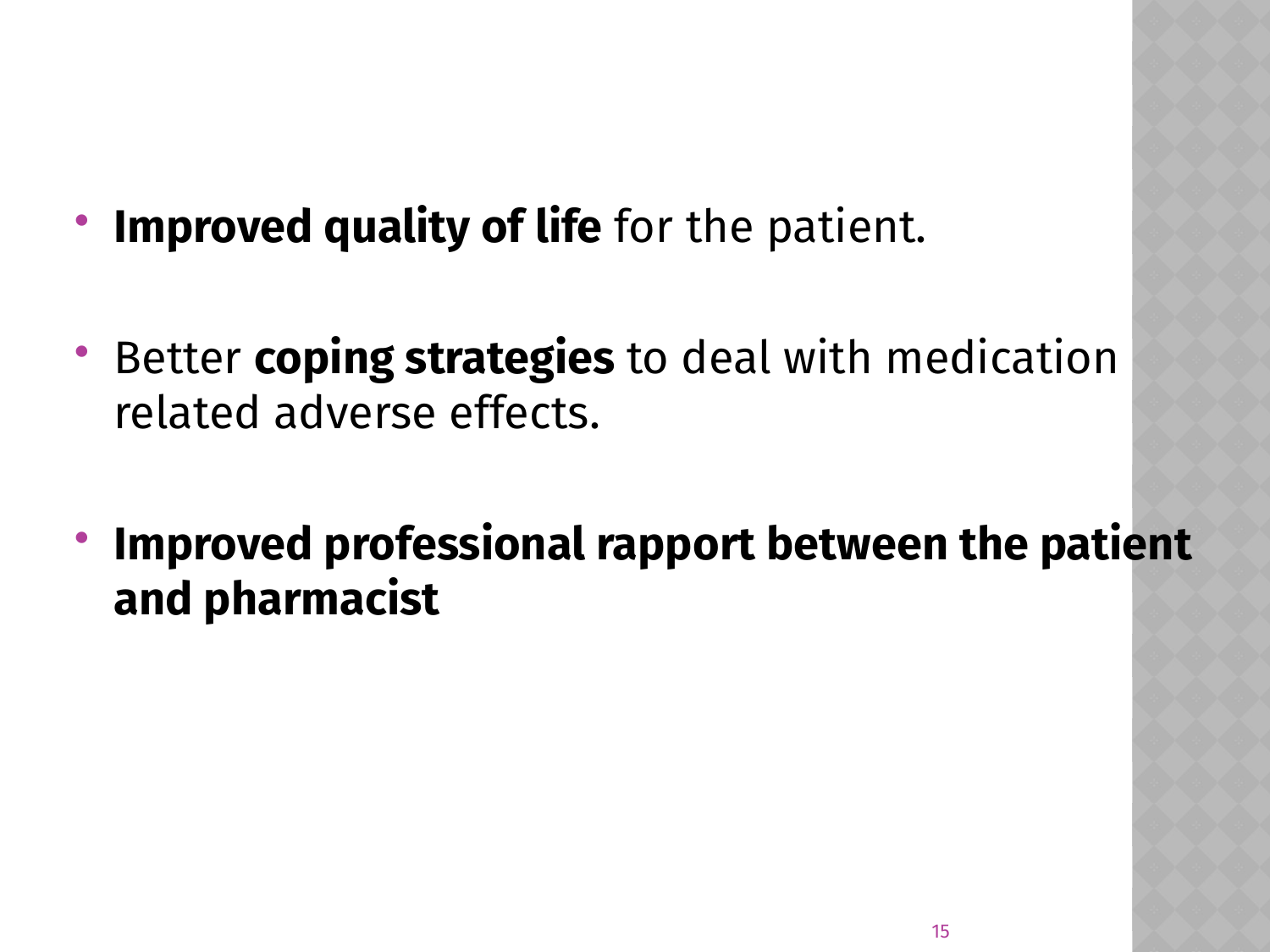

Improved quality of life for the patient.

Better coping strategies to deal with medication related adverse effects.

Improved professional rapport between the patient and pharmacist
15